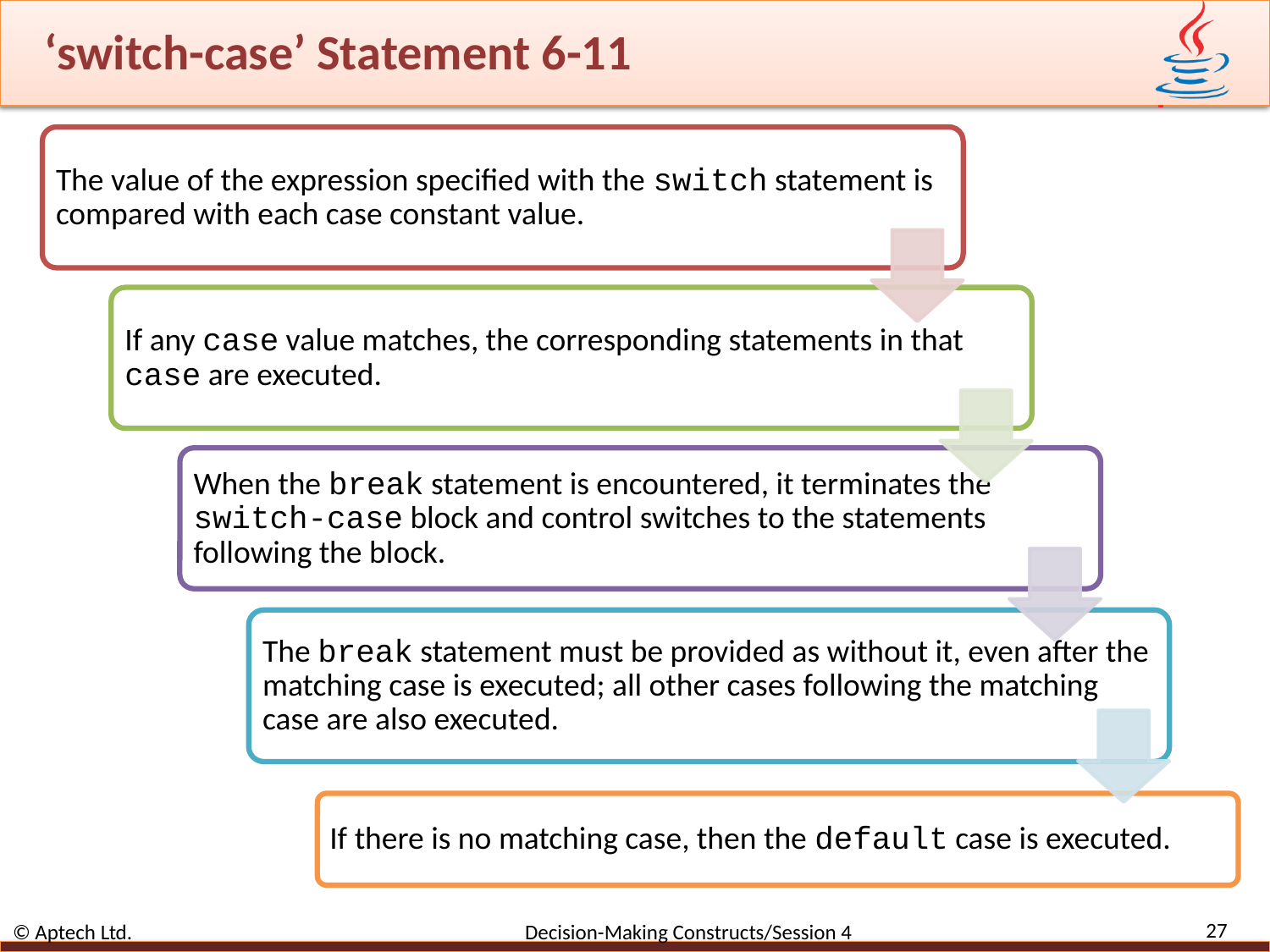

# ‘switch-case’ Statement 6-11
The value of the expression specified with the switch statement is compared with each case constant value.
If any case value matches, the corresponding statements in that case are executed.
When the break statement is encountered, it terminates the switch-case block and control switches to the statements following the block.
The break statement must be provided as without it, even after the matching case is executed; all other cases following the matching case are also executed.
If there is no matching case, then the default case is executed.

27
© Aptech Ltd.                                                                                 Decision-Making Constructs/Session 4